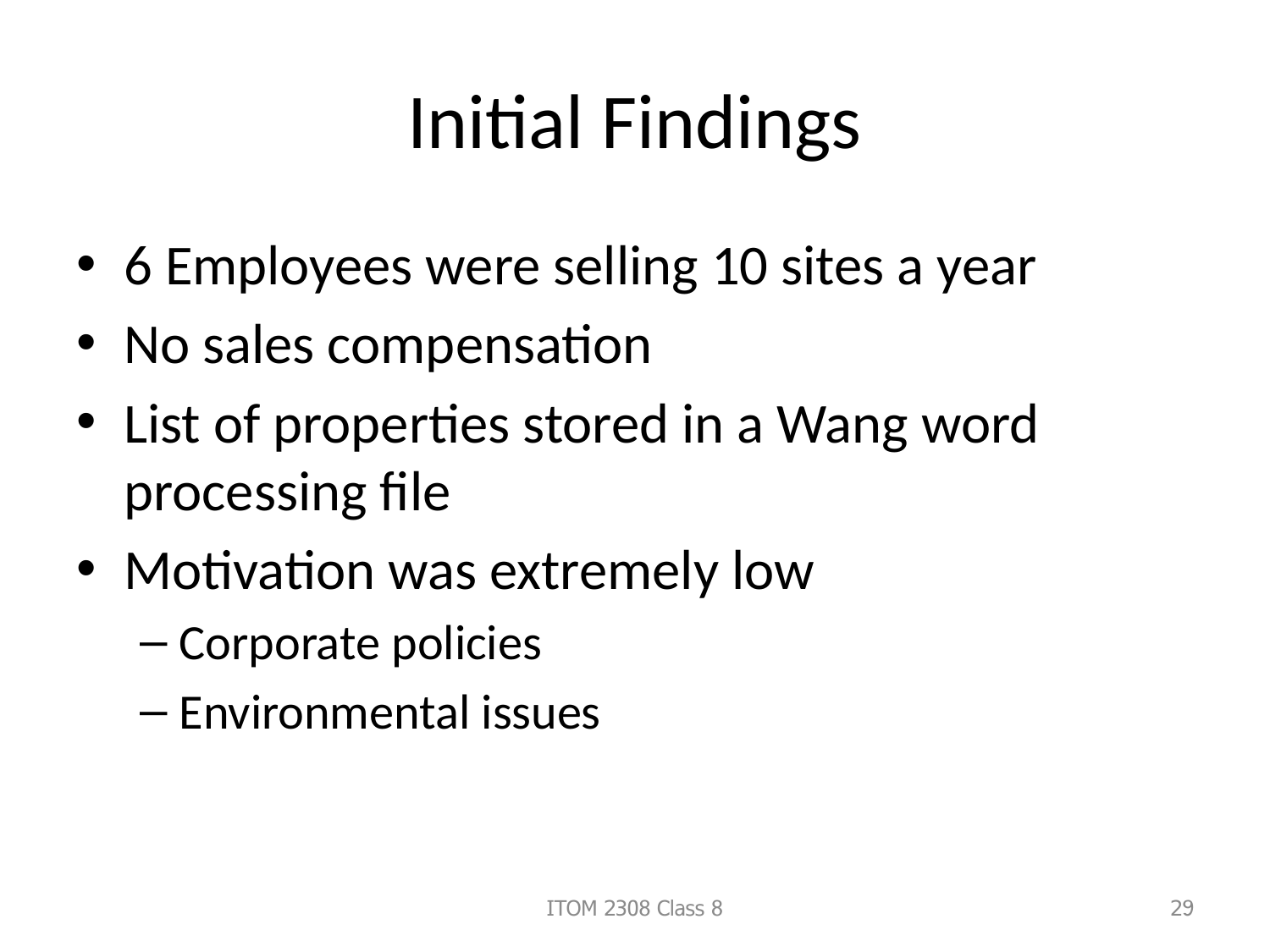

# Initial Findings
6 Employees were selling 10 sites a year
No sales compensation
List of properties stored in a Wang word processing file
Motivation was extremely low
Corporate policies
Environmental issues
ITOM 2308 Class 8
29